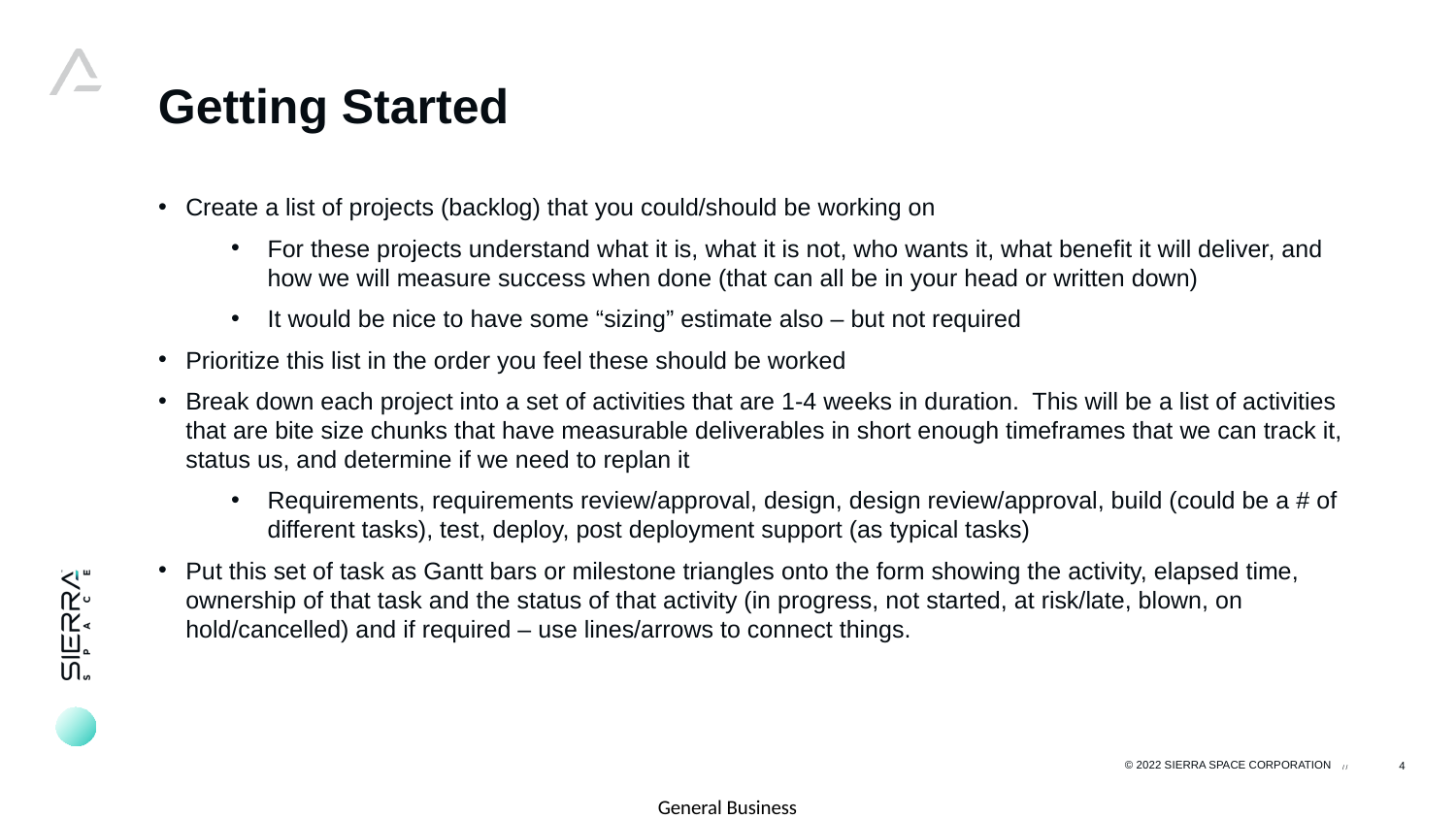

Getting Started
Create a list of projects (backlog) that you could/should be working on
For these projects understand what it is, what it is not, who wants it, what benefit it will deliver, and how we will measure success when done (that can all be in your head or written down)
It would be nice to have some “sizing” estimate also – but not required
Prioritize this list in the order you feel these should be worked
Break down each project into a set of activities that are 1-4 weeks in duration.  This will be a list of activities that are bite size chunks that have measurable deliverables in short enough timeframes that we can track it, status us, and determine if we need to replan it
Requirements, requirements review/approval, design, design review/approval, build (could be a # of different tasks), test, deploy, post deployment support (as typical tasks)
Put this set of task as Gantt bars or milestone triangles onto the form showing the activity, elapsed time, ownership of that task and the status of that activity (in progress, not started, at risk/late, blown, on hold/cancelled) and if required – use lines/arrows to connect things.

4